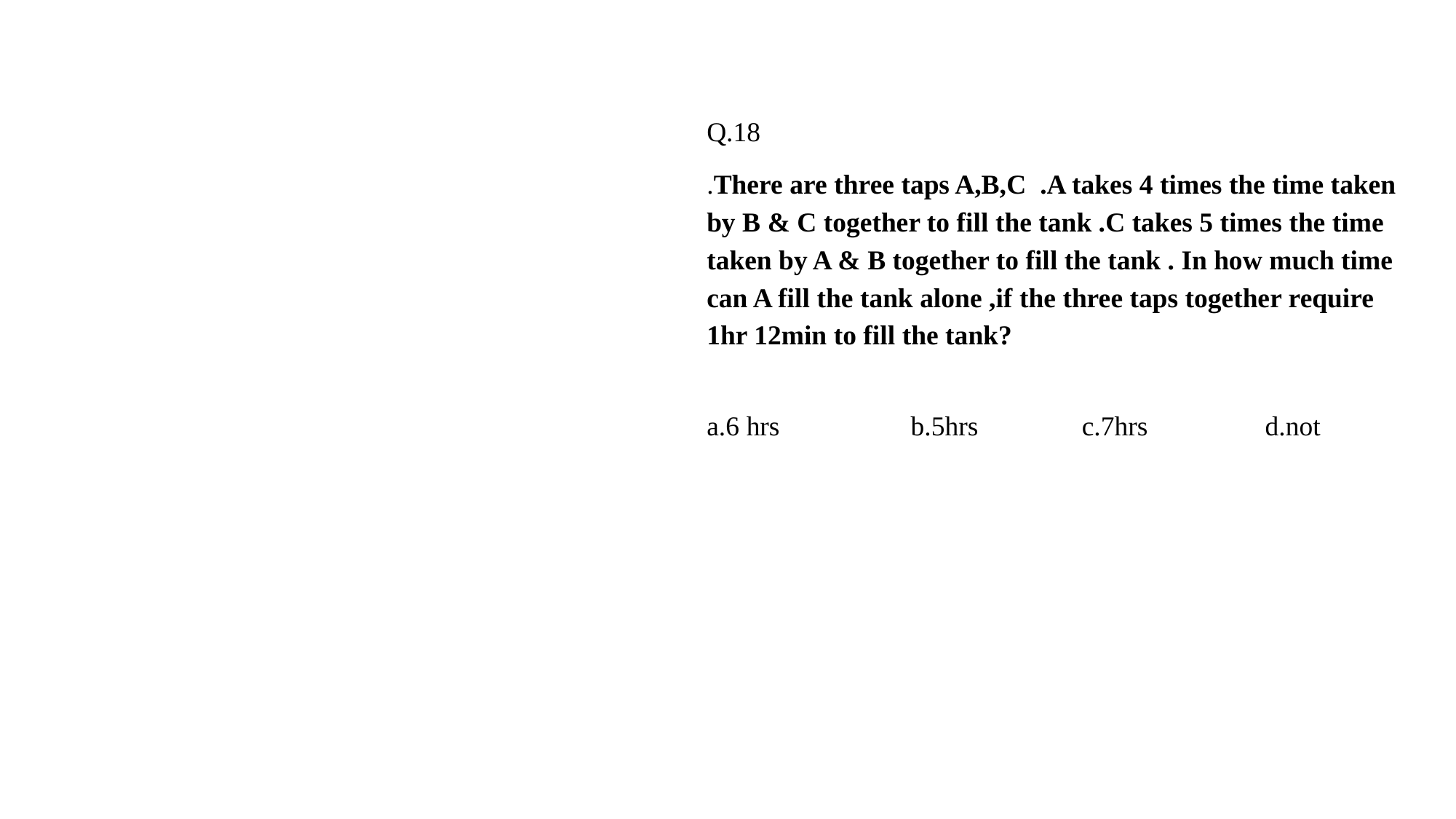

Q.18
.There are three taps A,B,C  .A takes 4 times the time taken by B & C together to fill the tank .C takes 5 times the time taken by A & B together to fill the tank . In how much time can A fill the tank alone ,if the three taps together require 1hr 12min to fill the tank?
a.6 hrs                   b.5hrs               c.7hrs                 d.not